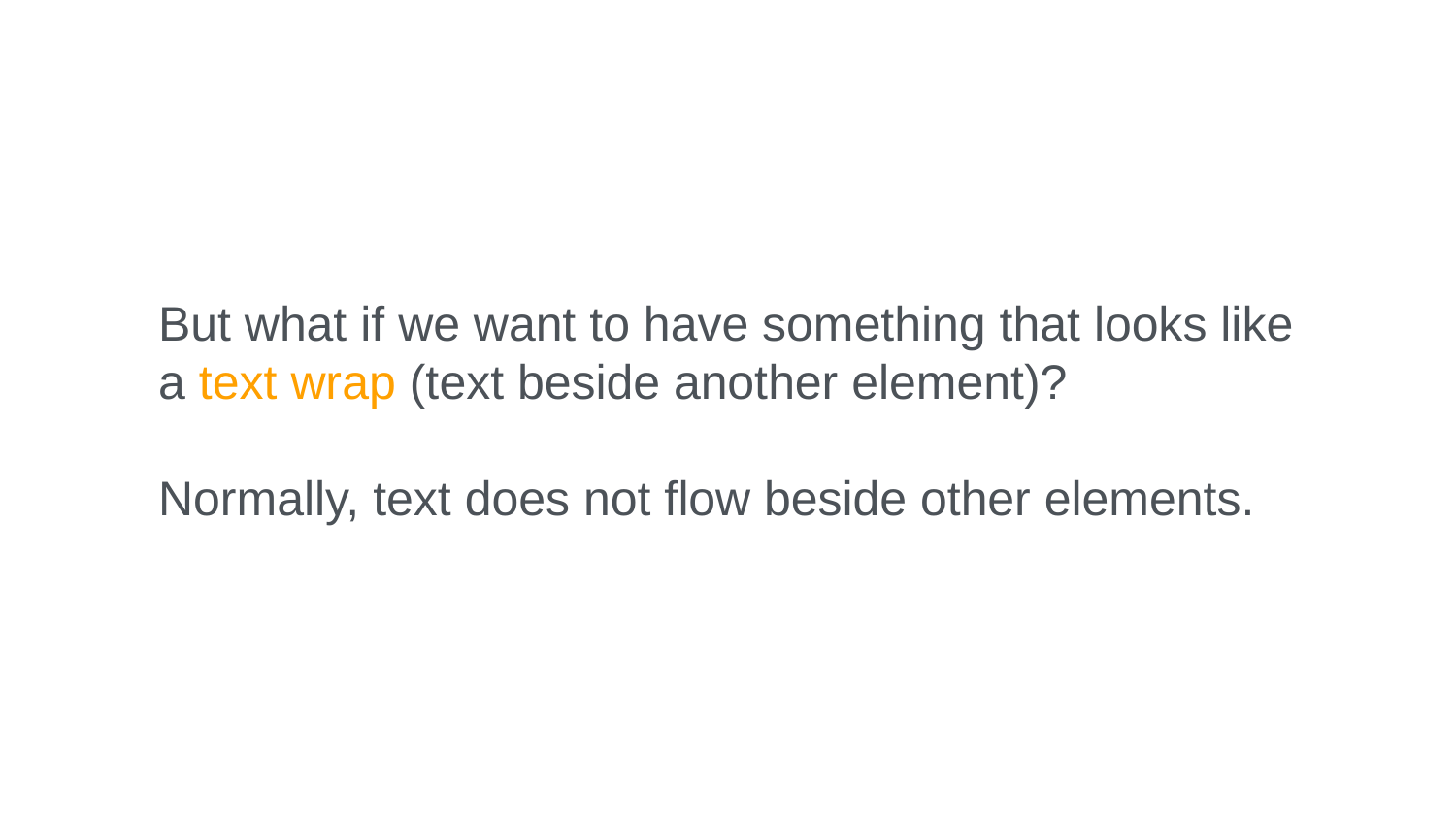

But what if we want to have something that looks like a text wrap (text beside another element)?

Normally, text does not flow beside other elements.